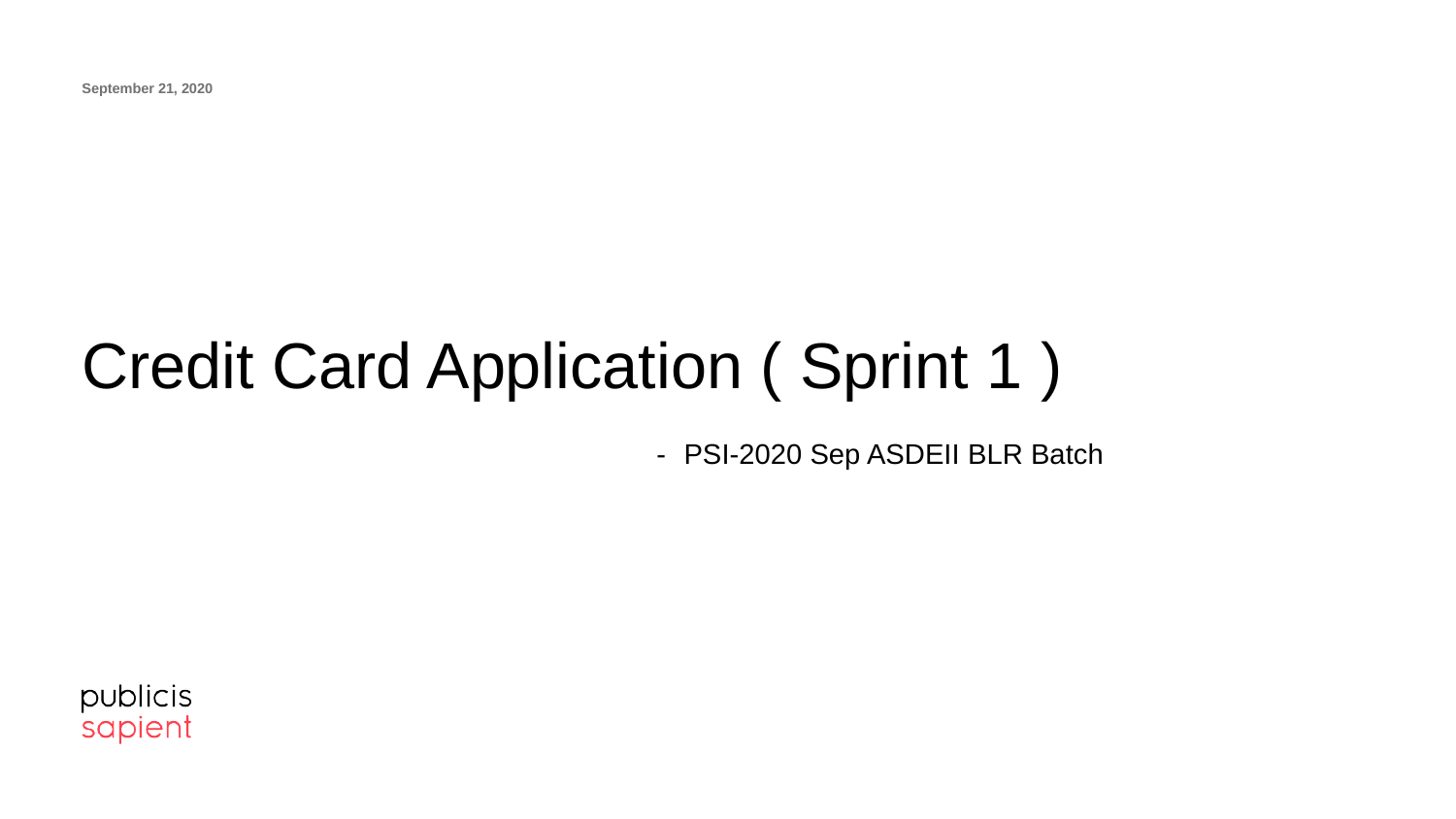

September 21, 2020
# Credit Card Application ( Sprint 1 )                                 - PSI-2020 Sep ASDEII BLR Batch